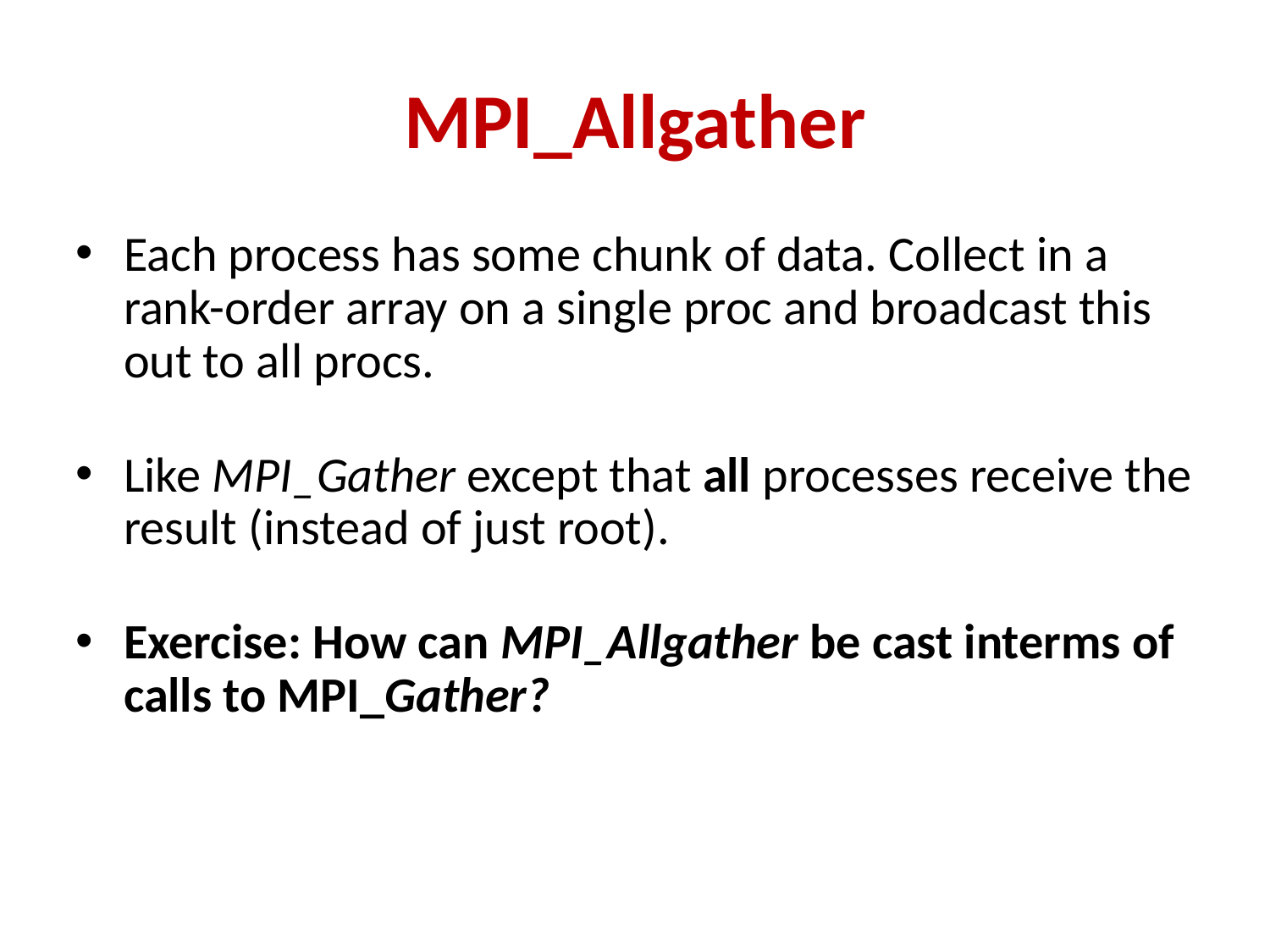

MPI_Allgather
Each process has some chunk of data. Collect in a rank-order array on a single proc and broadcast this out to all procs.

Like MPI_Gather except that all processes receive the result (instead of just root).

Exercise: How can MPI_Allgather be cast interms of calls to MPI_Gather?